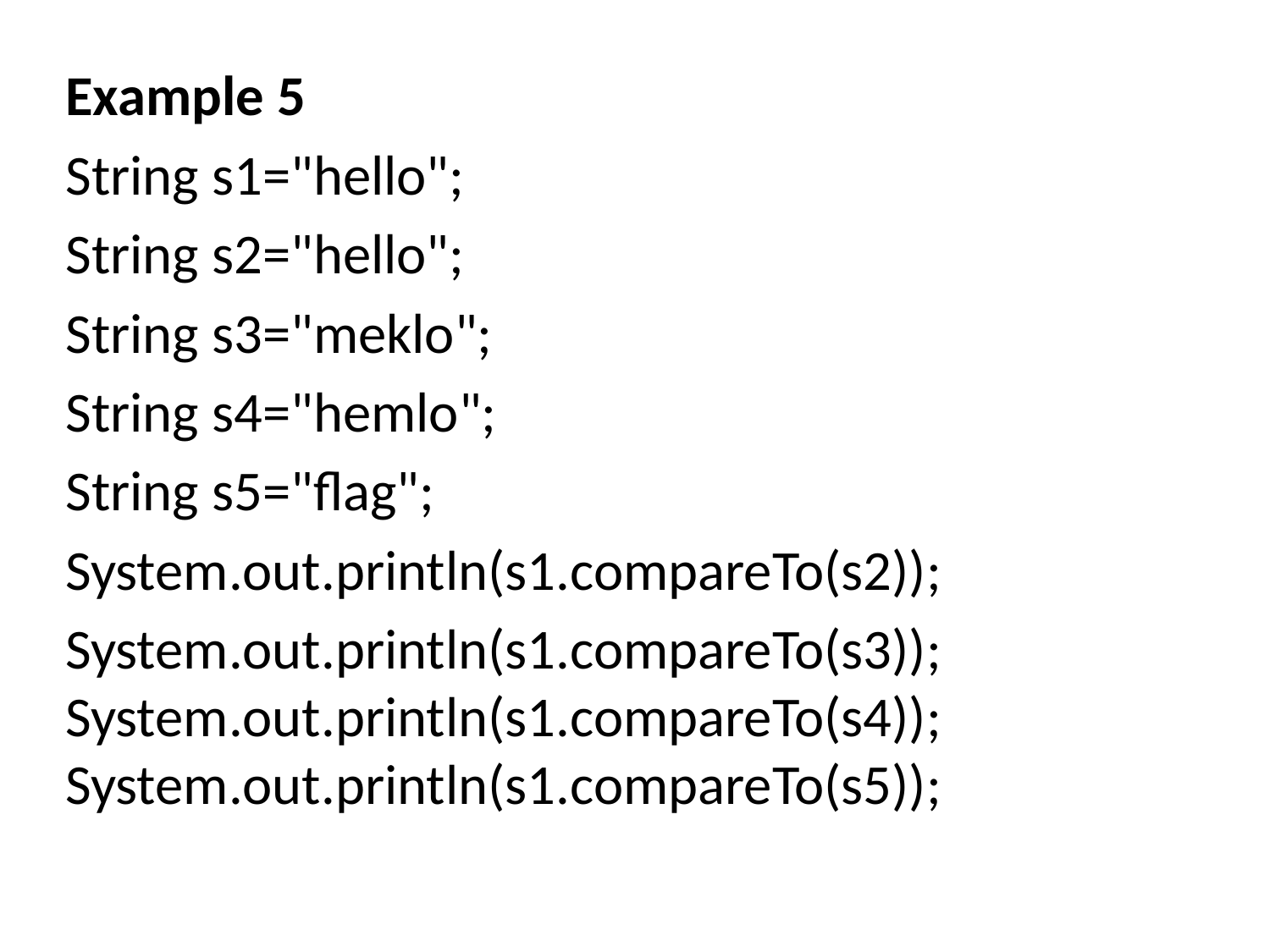

Example 5
String s1="hello";
String s2="hello";
String s3="meklo";
String s4="hemlo";
String s5="flag";
System.out.println(s1.compareTo(s2));
System.out.println(s1.compareTo(s3)); System.out.println(s1.compareTo(s4)); System.out.println(s1.compareTo(s5));